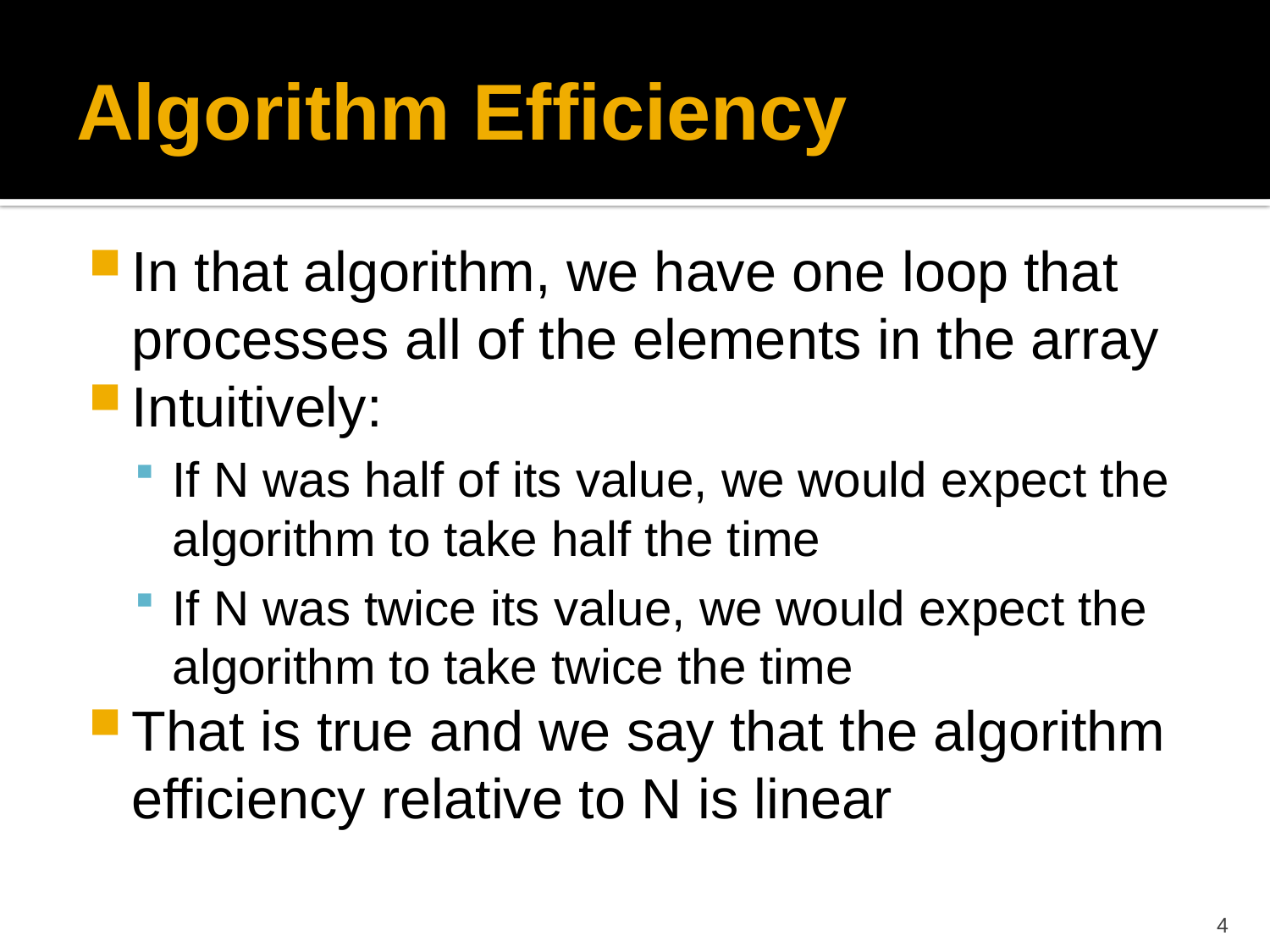

# Algorithm Efficiency
In that algorithm, we have one loop that processes all of the elements in the array
Intuitively:
If N was half of its value, we would expect the algorithm to take half the time
If N was twice its value, we would expect the algorithm to take twice the time
That is true and we say that the algorithm efficiency relative to N is linear
4